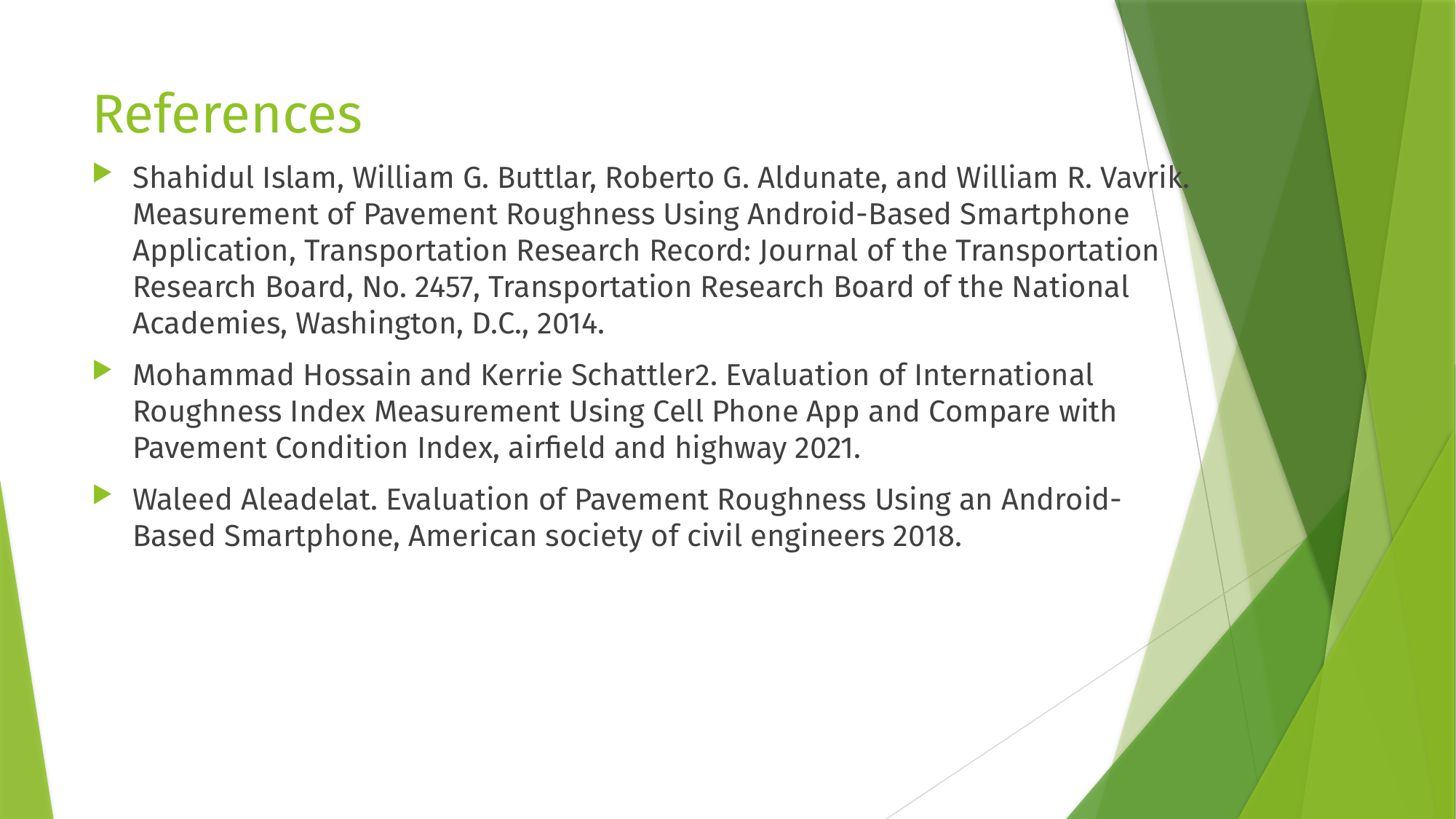

# References
Shahidul Islam, William G. Buttlar, Roberto G. Aldunate, and William R. Vavrik. Measurement of Pavement Roughness Using Android-Based Smartphone Application, Transportation Research Record: Journal of the Transportation Research Board, No. 2457, Transportation Research Board of the National Academies, Washington, D.C., 2014.
Mohammad Hossain and Kerrie Schattler2. Evaluation of International Roughness Index Measurement Using Cell Phone App and Compare with Pavement Condition Index, airfield and highway 2021.
Waleed Aleadelat. Evaluation of Pavement Roughness Using an Android-Based Smartphone, American society of civil engineers 2018.